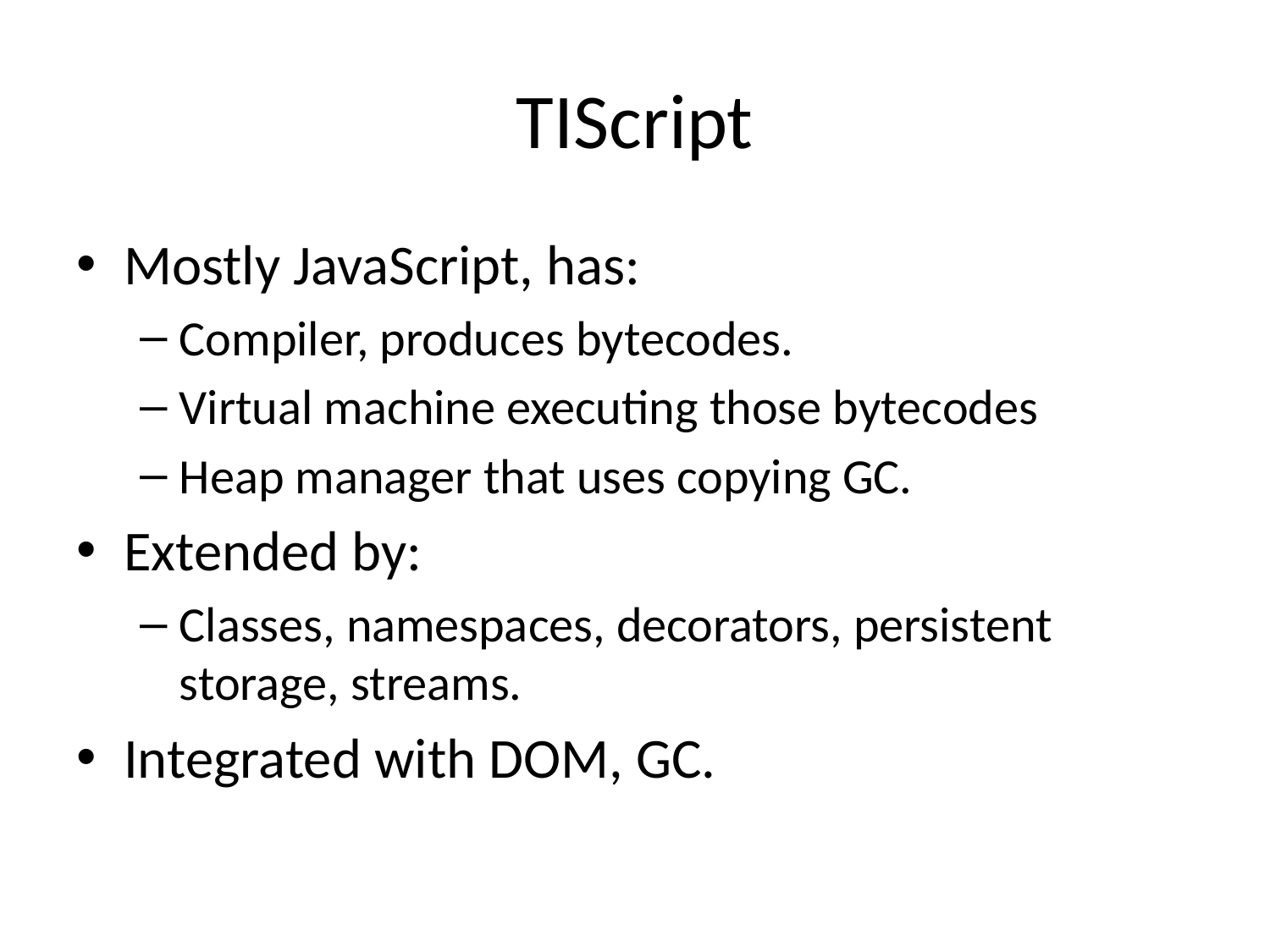

# TIScript
Mostly JavaScript, has:
Compiler, produces bytecodes.
Virtual machine executing those bytecodes
Heap manager that uses copying GC.
Extended by:
Classes, namespaces, decorators, persistent storage, streams.
Integrated with DOM, GC.